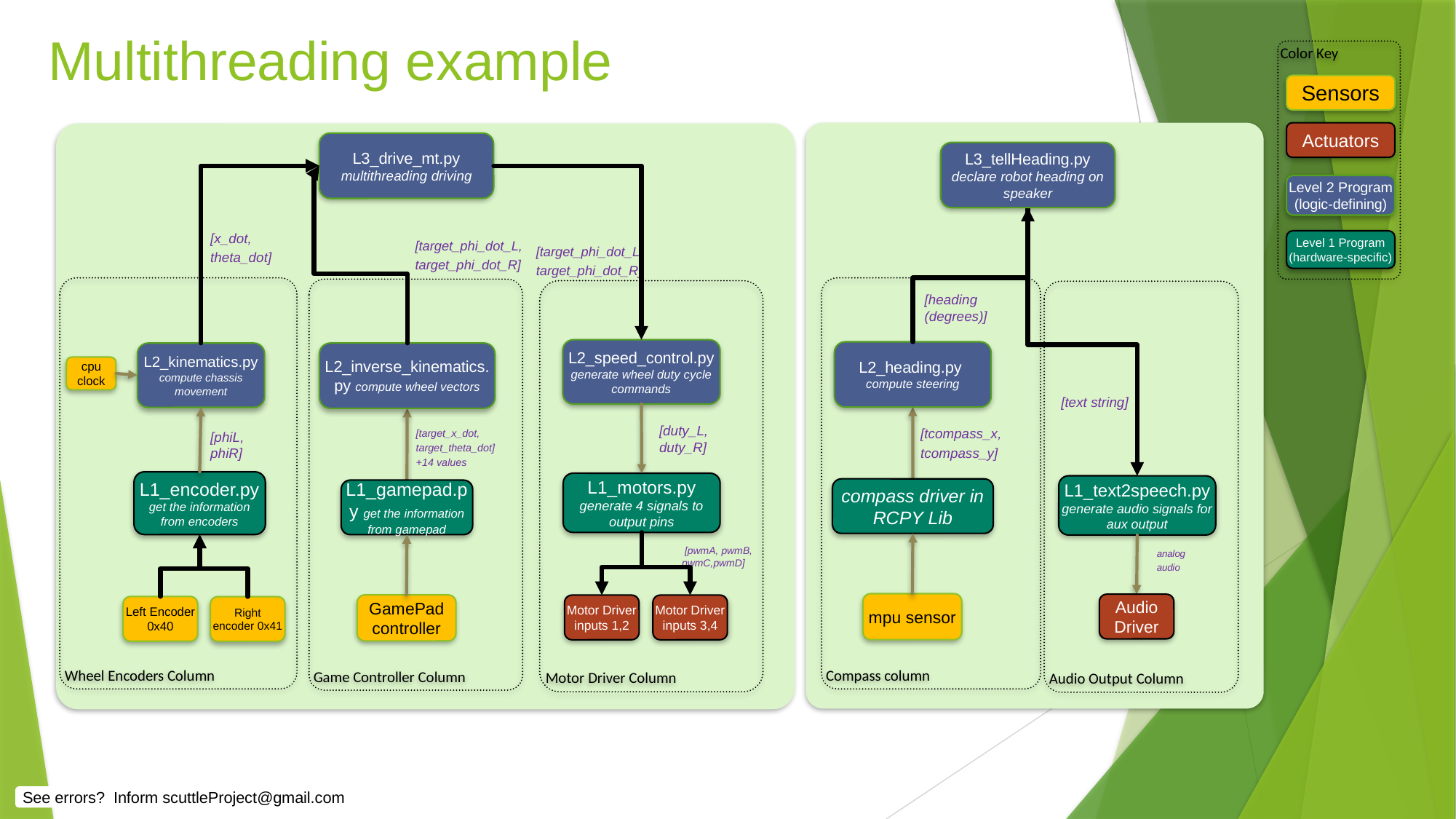

# Multithreading example
Color Key
Sensors

Actuators

L3_drive_mt.py
multithreading driving
L3_tellHeading.py
declare robot heading on speaker
Level 2 Program (logic-defining)
[x_dot,
theta_dot]
Level 1 Program (hardware-specific)
[target_phi_dot_L,
target_phi_dot_R]
[target_phi_dot_L,
target_phi_dot_R]
Wheel Encoders Column
Compass column
Game Controller Column
Motor Driver Column
Audio Output Column
[heading (degrees)]
L2_speed_control.py
generate wheel duty cycle commands
L2_heading.py
compute steering
L2_kinematics.py
compute chassis movement
L2_inverse_kinematics.py compute wheel vectors
cpu clock
[text string]
[duty_L,duty_R]
[tcompass_x,
tcompass_y]
[target_x_dot,
target_theta_dot]
+14 values
[phiL, phiR]
L1_encoder.py
get the information from encoders
L1_motors.py
generate 4 signals to output pins
L1_text2speech.py
generate audio signals for aux output
compass driver in RCPY Lib
L1_gamepad.py get the information from gamepad
 [pwmA, pwmB, pwmC,pwmD]
analog
audio
mpu sensor
Audio Driver
GamePad controller
Motor Driver inputs 1,2
Motor Driver inputs 3,4
Left Encoder 0x40
Right encoder 0x41
See errors?  Inform scuttleProject@gmail.com